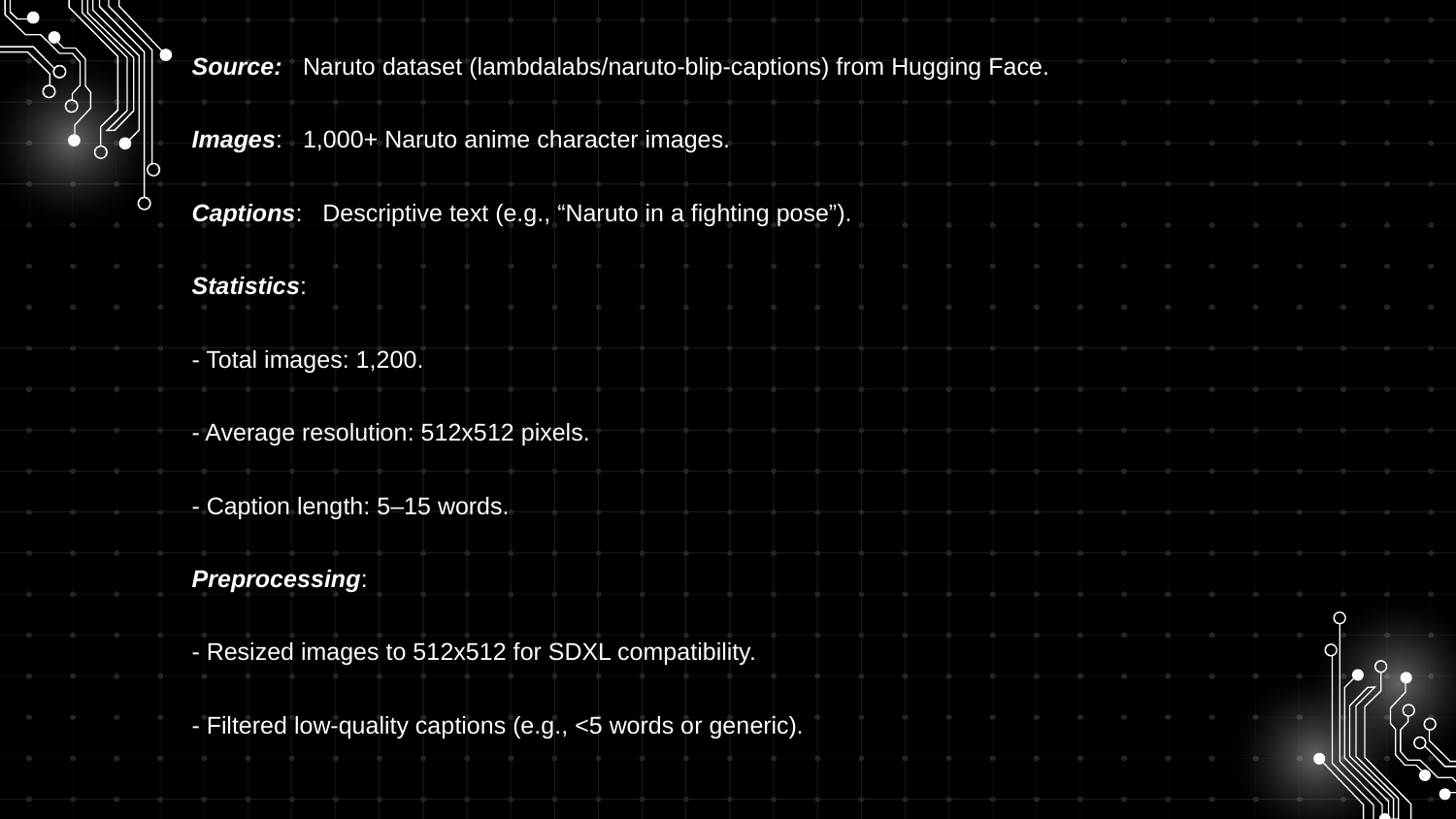

# Source:   Naruto dataset (lambdalabs/naruto-blip-captions) from Hugging Face.
Images:   1,000+ Naruto anime character images.
Captions:   Descriptive text (e.g., “Naruto in a fighting pose”).
Statistics:
- Total images: 1,200.
- Average resolution: 512x512 pixels.
- Caption length: 5–15 words.
Preprocessing:
- Resized images to 512x512 for SDXL compatibility.
- Filtered low-quality captions (e.g., <5 words or generic).